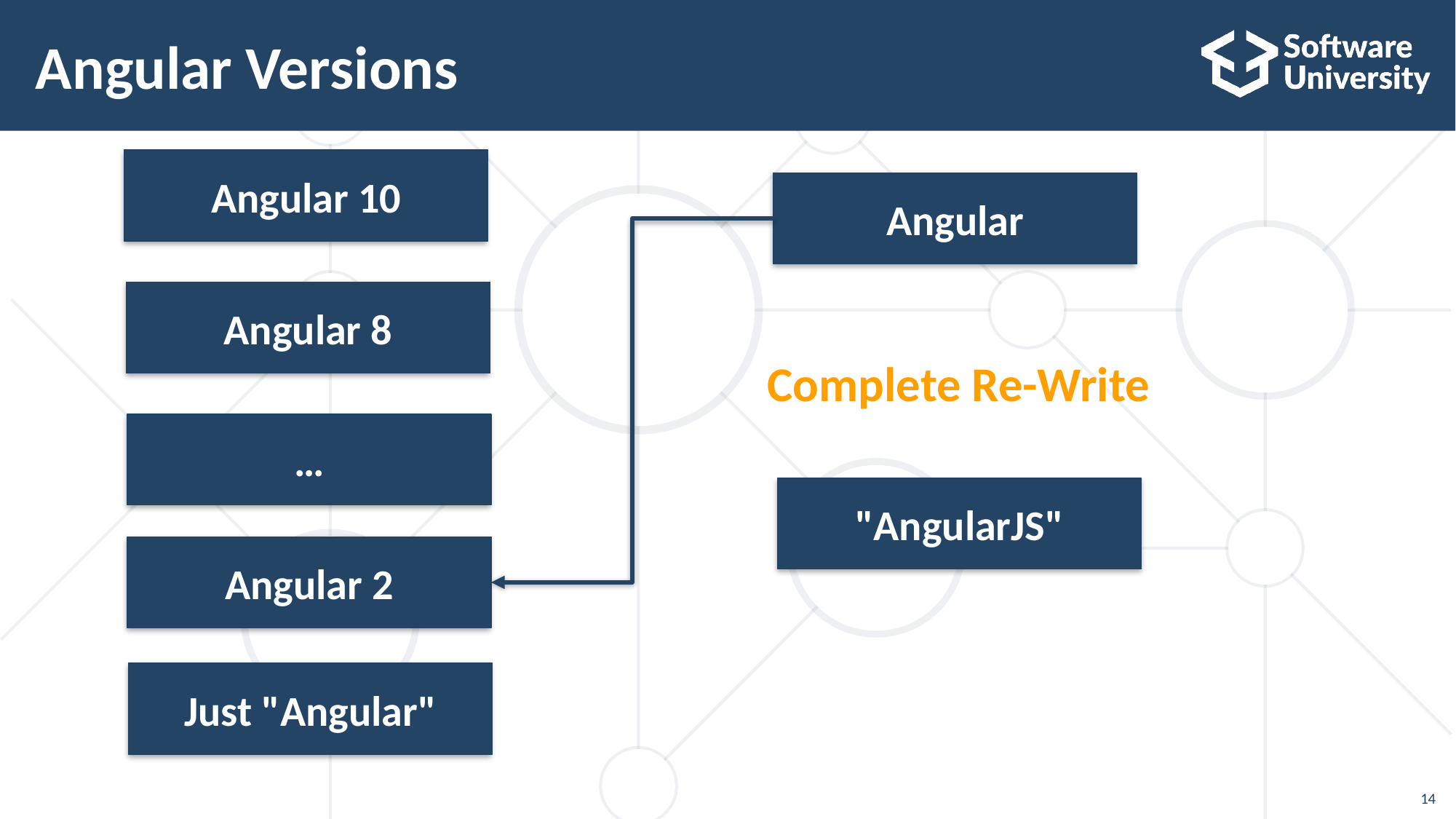

# Angular Versions
Angular 10
Angular
Angular 8
Complete Re-Write
…
"AngularJS"
Angular 2
Just "Angular"
14